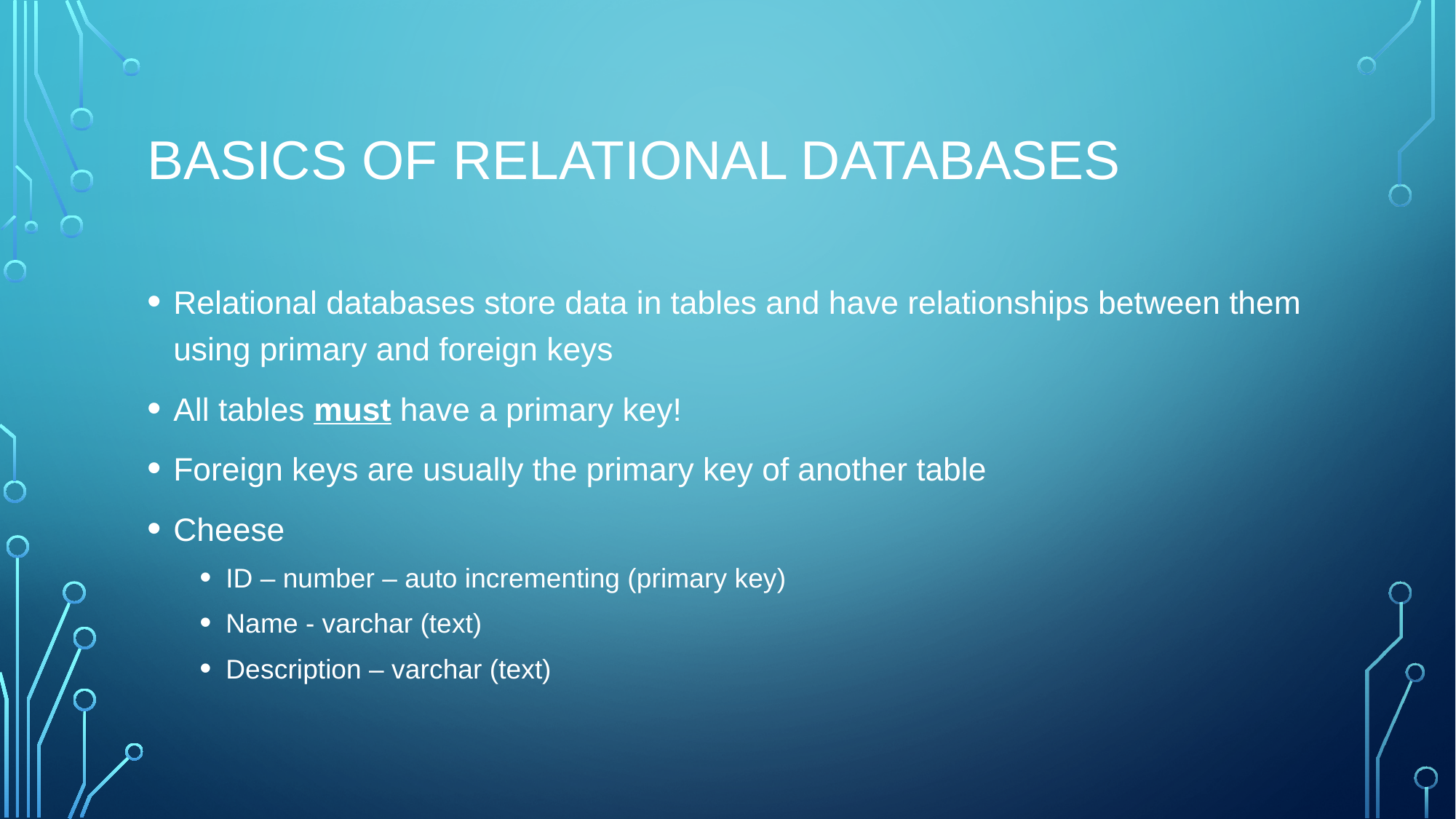

# Basics of relational databases
Relational databases store data in tables and have relationships between them using primary and foreign keys
All tables must have a primary key!
Foreign keys are usually the primary key of another table
Cheese
ID – number – auto incrementing (primary key)
Name - varchar (text)
Description – varchar (text)